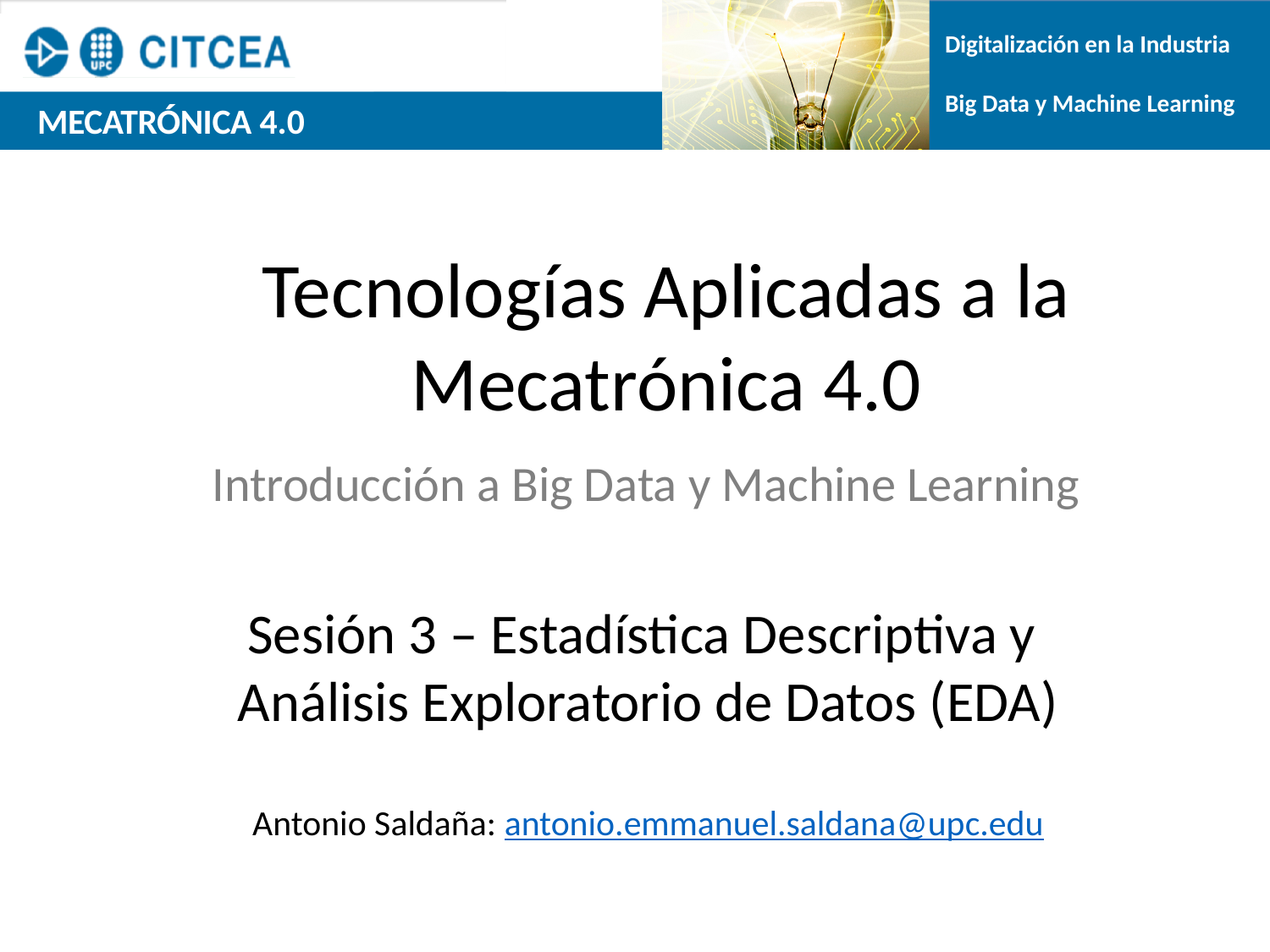

Digitalización en la Industria
Big Data y Machine Learning
MECATRÓNICA 4.0

Tecnologías Aplicadas a la Mecatrónica 4.0

Introducción a Big Data y Machine Learning
Sesión 3 – Estadística Descriptiva y
Análisis Exploratorio de Datos (EDA)

Antonio Saldaña: antonio.emmanuel.saldana@upc.edu